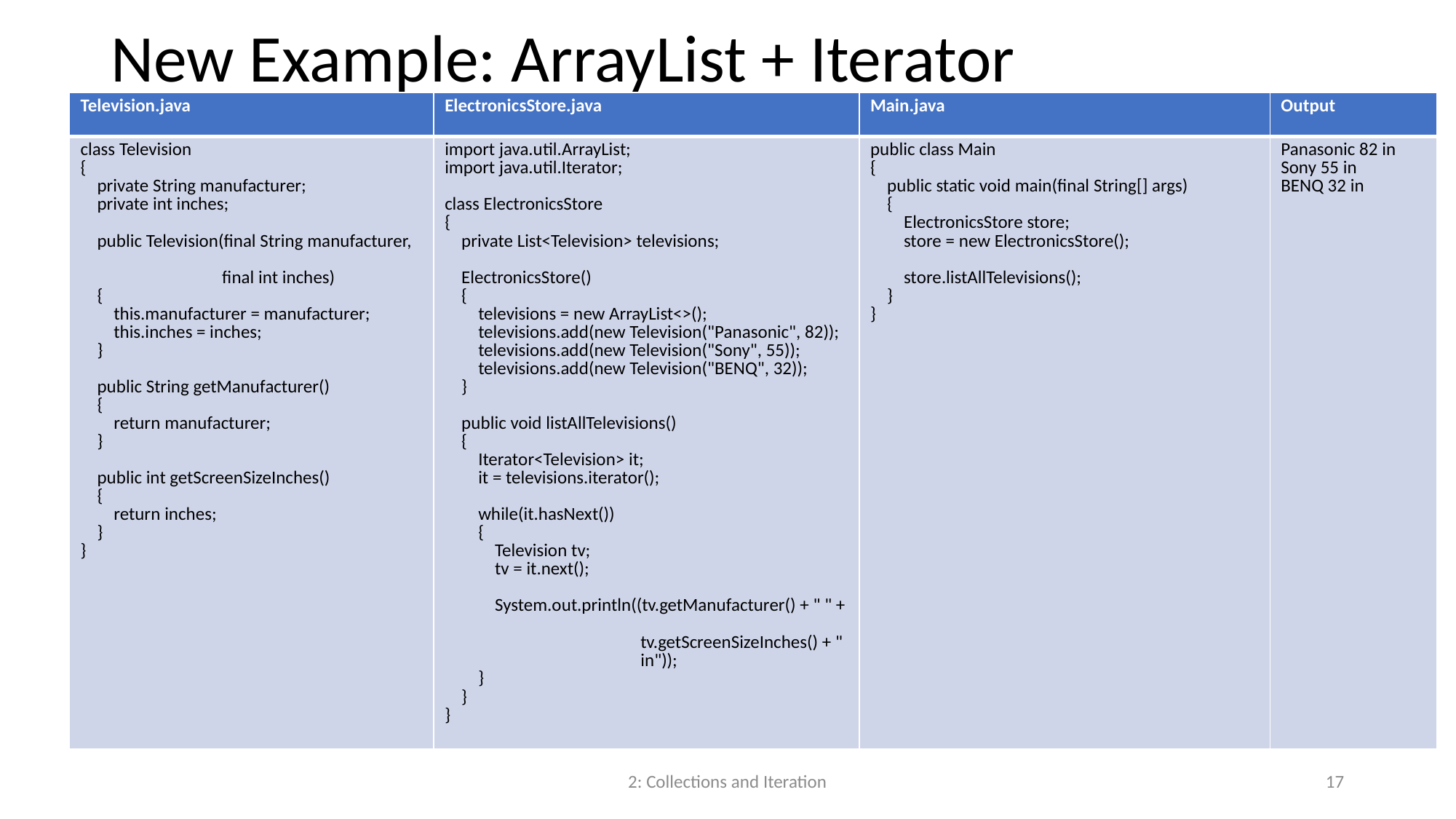

# New Example: ArrayList + Iterator
| Television.java | ElectronicsStore.java | Main.java | Output |
| --- | --- | --- | --- |
| class Television { private String manufacturer; private int inches; public Television(final String manufacturer, final int inches) { this.manufacturer = manufacturer; this.inches = inches; } public String getManufacturer() { return manufacturer; } public int getScreenSizeInches() { return inches; } } | import java.util.ArrayList; import java.util.Iterator; class ElectronicsStore { private List<Television> televisions; ElectronicsStore() { televisions = new ArrayList<>(); televisions.add(new Television("Panasonic", 82)); televisions.add(new Television("Sony", 55)); televisions.add(new Television("BENQ", 32)); } public void listAllTelevisions() { Iterator<Television> it; it = televisions.iterator(); while(it.hasNext()) { Television tv; tv = it.next(); System.out.println((tv.getManufacturer() + " " + tv.getScreenSizeInches() + " in")); } } } | public class Main { public static void main(final String[] args) { ElectronicsStore store; store = new ElectronicsStore(); store.listAllTelevisions(); } } | Panasonic 82 in Sony 55 in BENQ 32 in |

2: Collections and Iteration
17